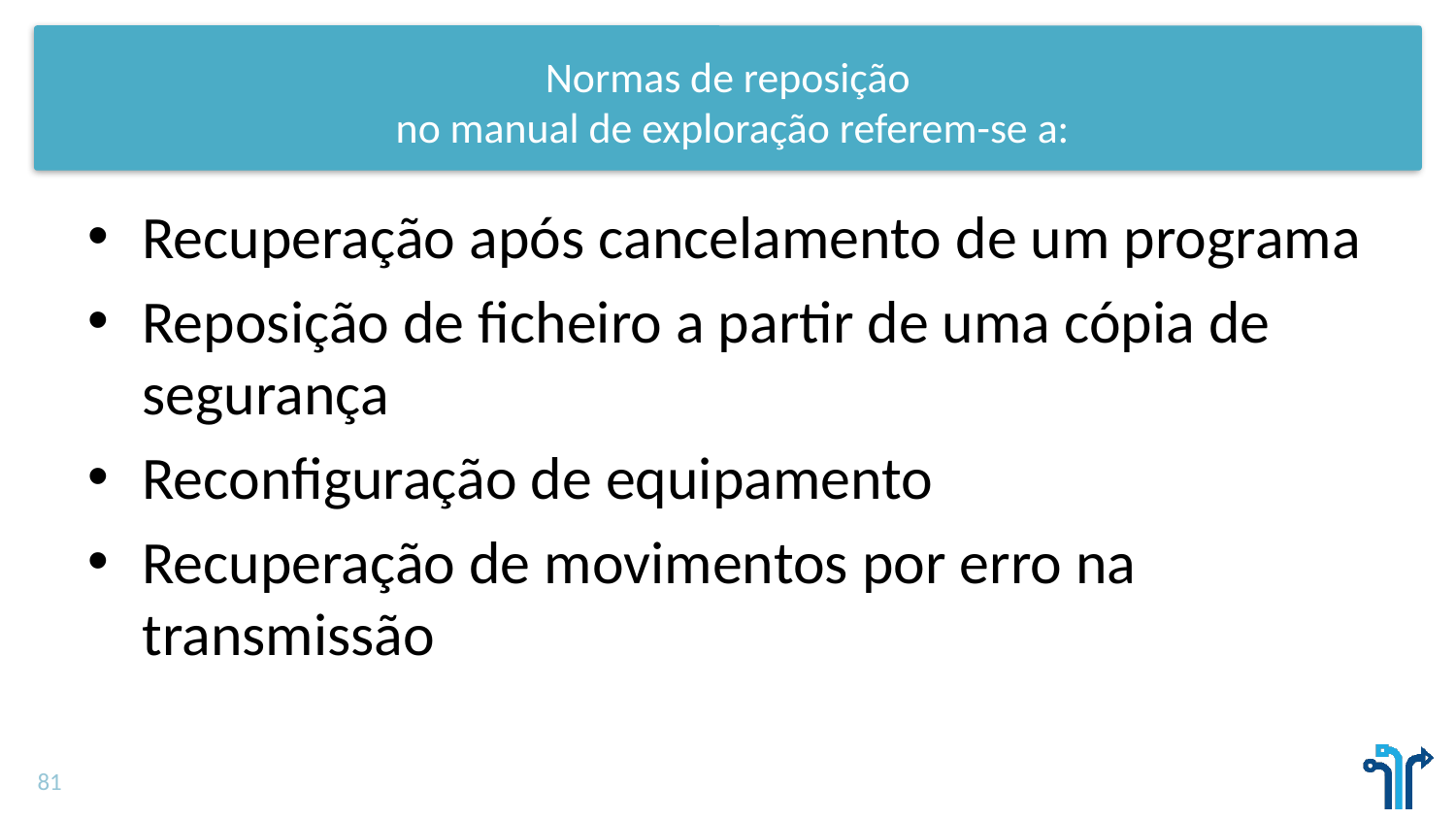

# Normas de reposição no manual de exploração referem-se a:
Recuperação após cancelamento de um programa
Reposição de ficheiro a partir de uma cópia de segurança
Reconfiguração de equipamento
Recuperação de movimentos por erro na transmissão
81